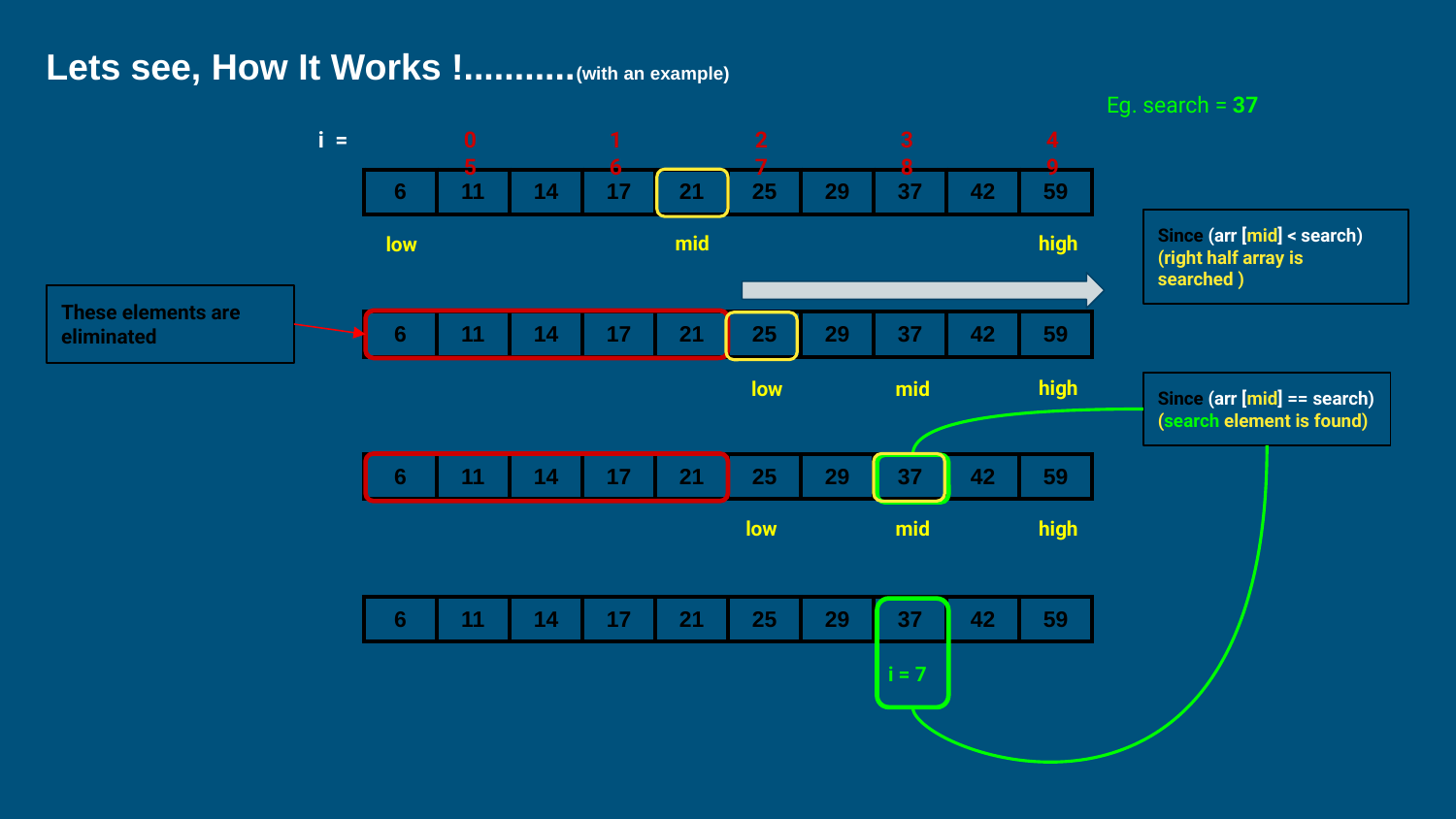

Lets see, How It Works !...........(with an example)
Eg. search = 37
i  =	0	1	2	3	4	5	6	7	8	9

| 6 | 11 | 14 | 17 | 21 | 25 | 29 | 37 | 42 | 59 |
| --- | --- | --- | --- | --- | --- | --- | --- | --- | --- |
Since (arr [mid] < search)
(right half array is searched )
mid
high
low

These elements are eliminated

| 6 | 11 | 14 | 17 | 21 | 25 | 29 | 37 | 42 | 59 |
| --- | --- | --- | --- | --- | --- | --- | --- | --- | --- |

high
low
mid
Since (arr [mid] == search)
(search element is found)

| 6 | 11 | 14 | 17 | 21 | 25 | 29 | 37 | 42 | 59 |
| --- | --- | --- | --- | --- | --- | --- | --- | --- | --- |

low
mid
high
| 6 | 11 | 14 | 17 | 21 | 25 | 29 | 37 | 42 | 59 |
| --- | --- | --- | --- | --- | --- | --- | --- | --- | --- |

i = 7